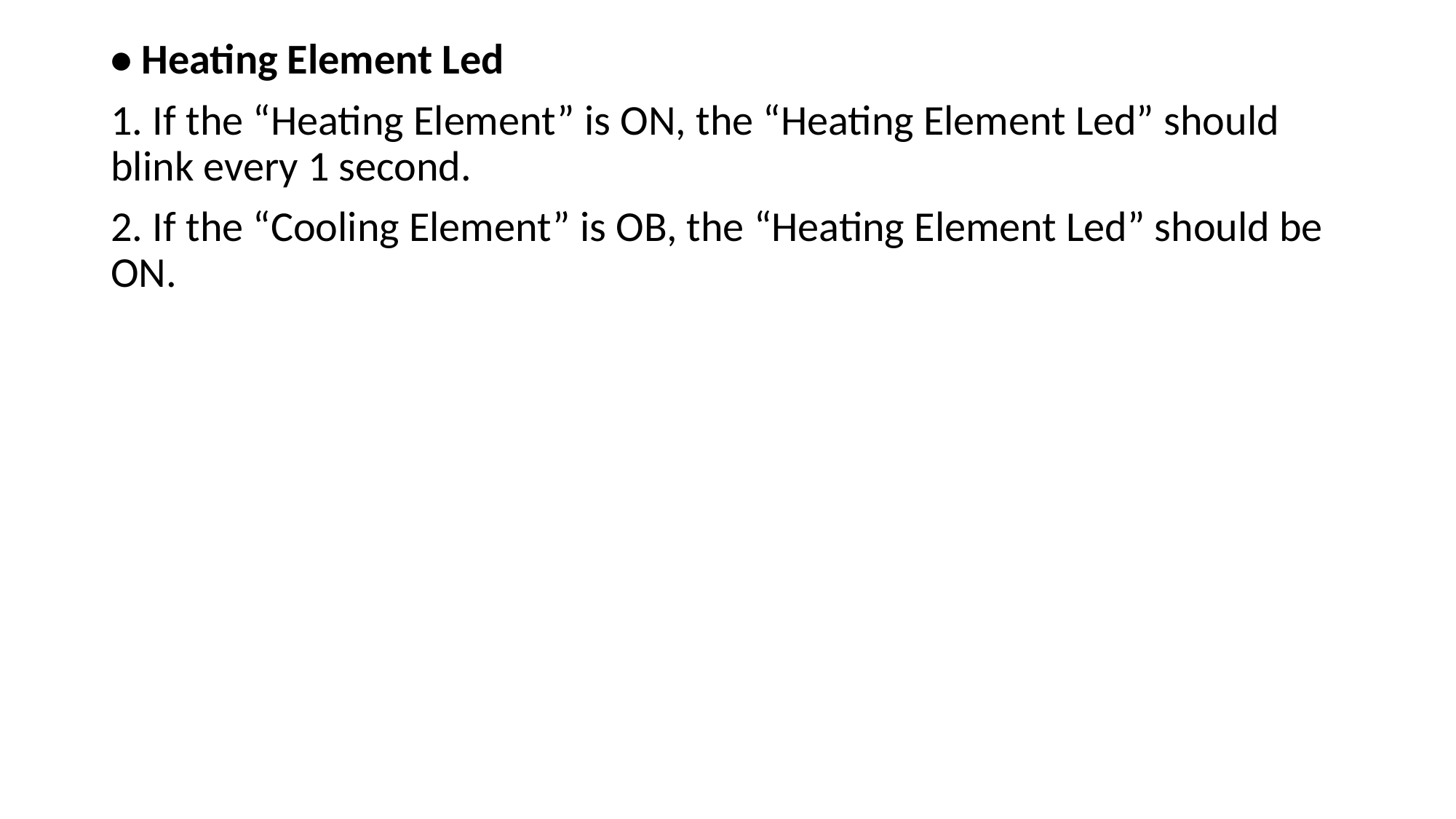

• Heating Element Led
1. If the “Heating Element” is ON, the “Heating Element Led” should blink every 1 second.
2. If the “Cooling Element” is OB, the “Heating Element Led” should be ON.